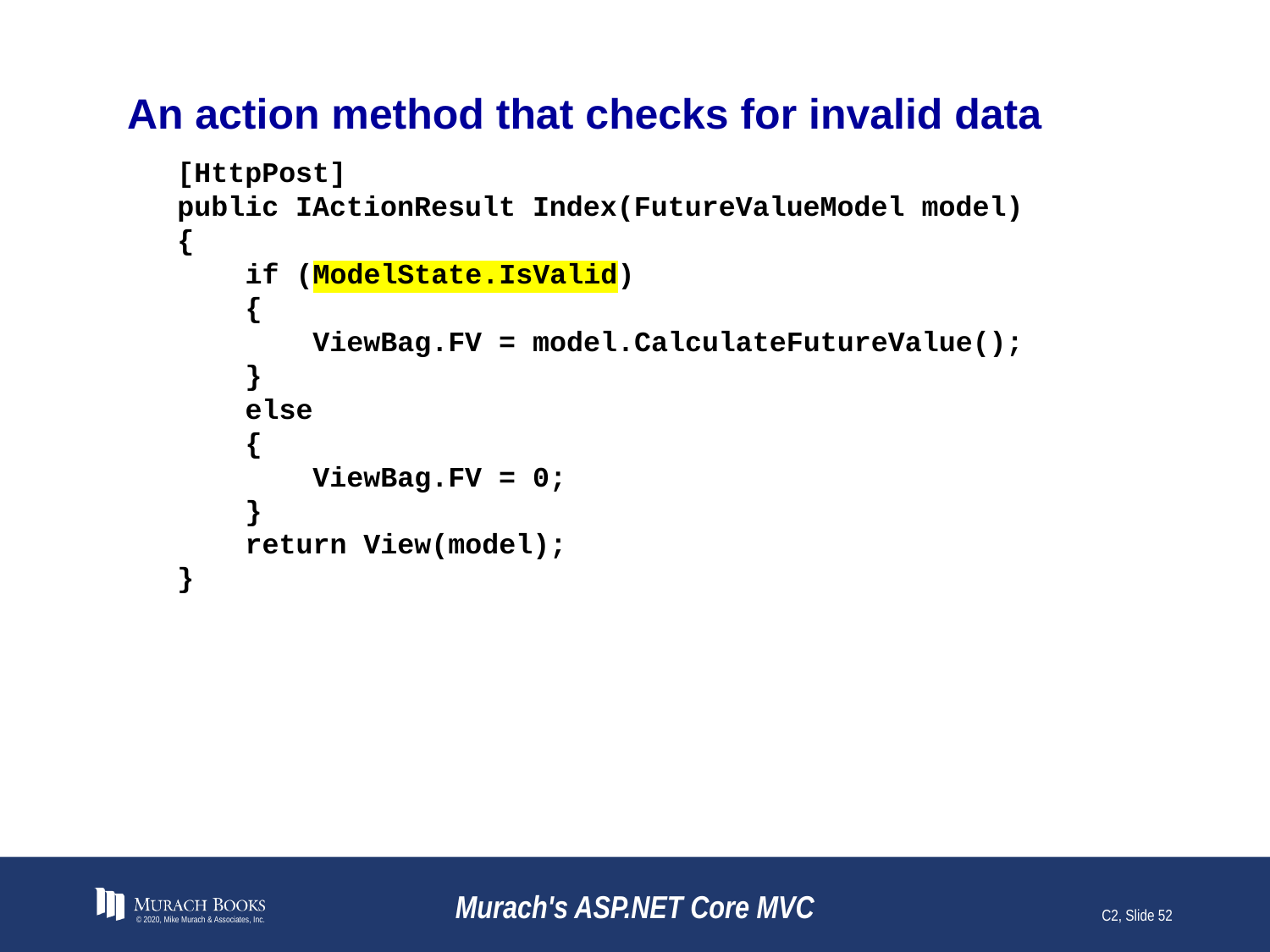

# An action method that checks for invalid data
[HttpPost]
public IActionResult Index(FutureValueModel model)
{
    if (ModelState.IsValid)
    {
        ViewBag.FV = model.CalculateFutureValue();
    }
    else
    {
        ViewBag.FV = 0;
    }
    return View(model);
}

© 2020, Mike Murach & Associates, Inc.
Murach's ASP.NET Core MVC

C2, Slide 52